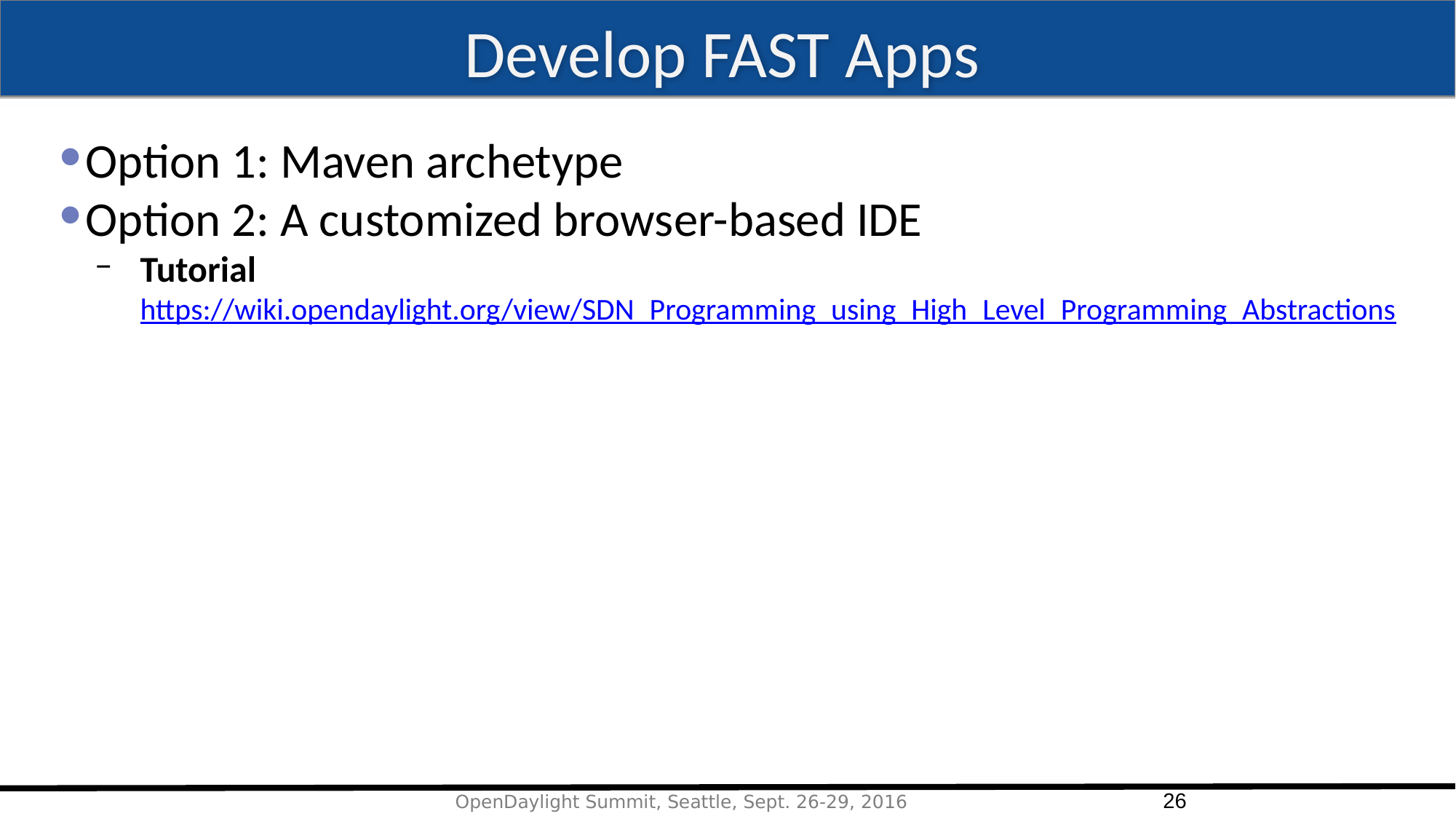

# Develop FAST Apps
Option 1: Maven archetype
Option 2: A customized browser-based IDE
Tutorial
https://wiki.opendaylight.org/view/SDN_Programming_using_High_Level_Programming_Abstractions
26